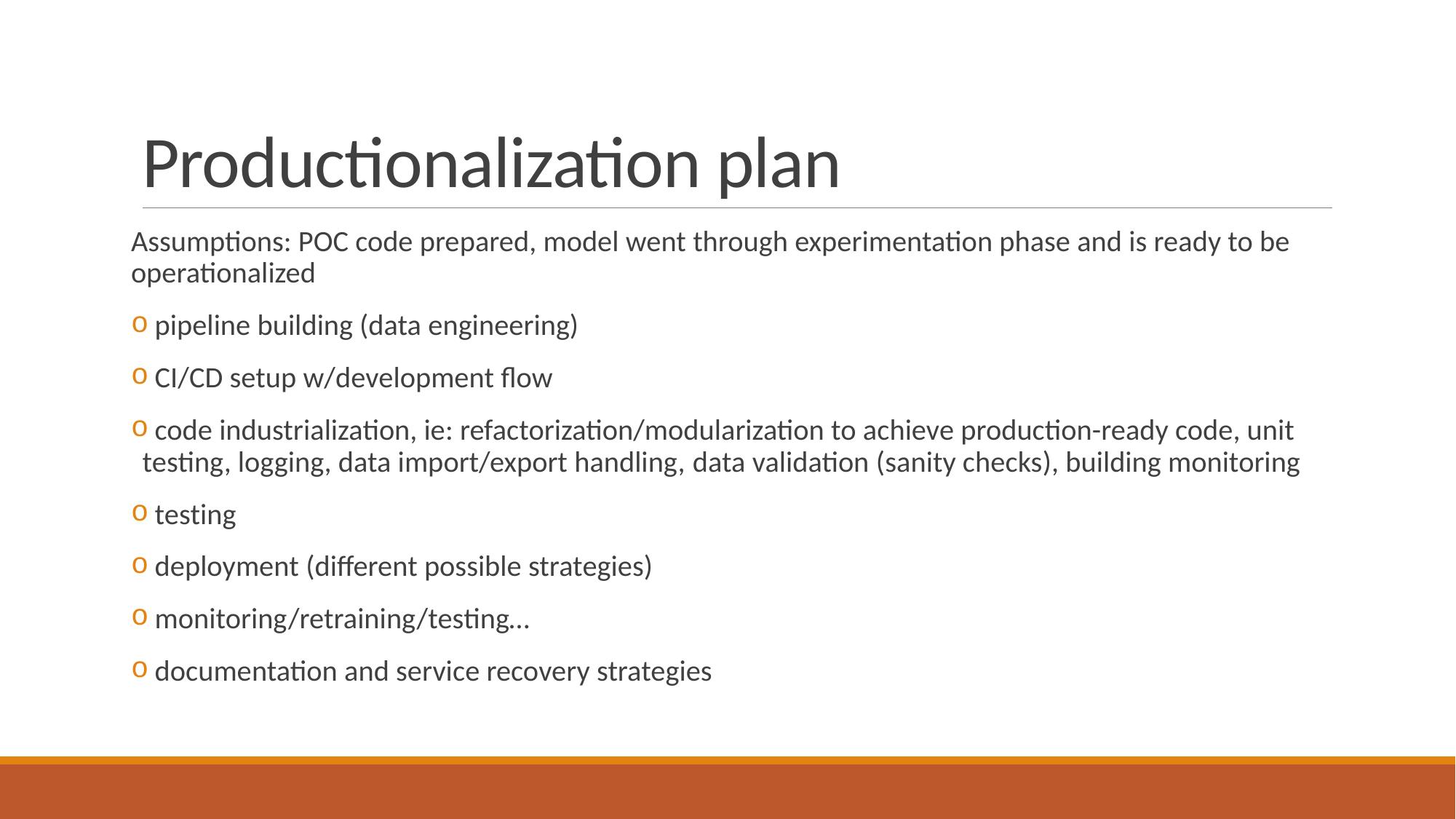

# Productionalization plan
Assumptions: POC code prepared, model went through experimentation phase and is ready to be operationalized
 pipeline building (data engineering)
 CI/CD setup w/development flow
 code industrialization, ie: refactorization/modularization to achieve production-ready code, unit testing, logging, data import/export handling, data validation (sanity checks), building monitoring
 testing
 deployment (different possible strategies)
 monitoring/retraining/testing…
 documentation and service recovery strategies